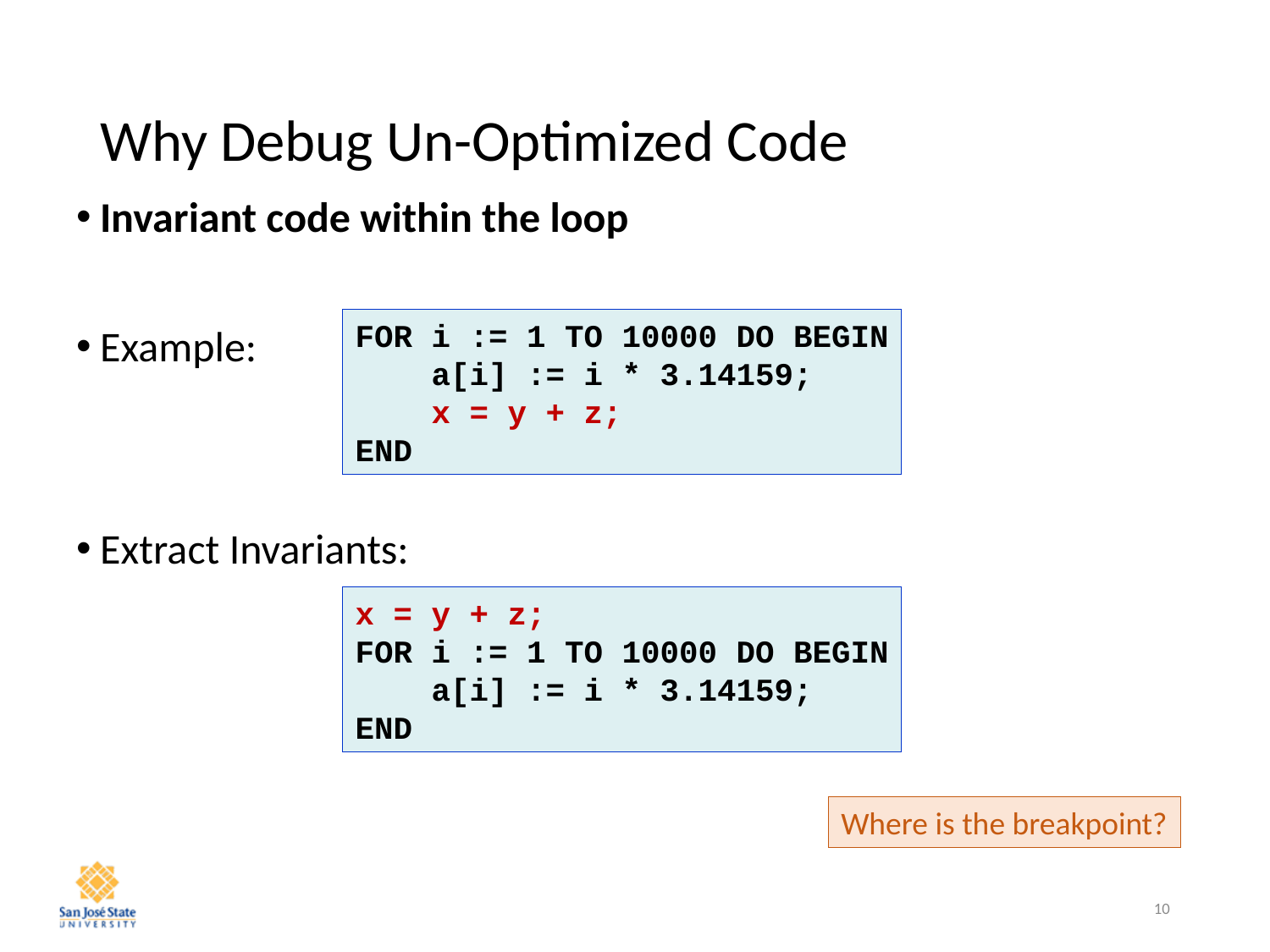

# Why Debug Un-Optimized Code
Invariant code within the loop

Example:

Extract Invariants:
FOR i := 1 TO 10000 DO BEGIN
    a[i] := i * 3.14159;
    x = y + z;
END
x = y + z;
FOR i := 1 TO 10000 DO BEGIN
    a[i] := i * 3.14159;
END
Where is the breakpoint?
10